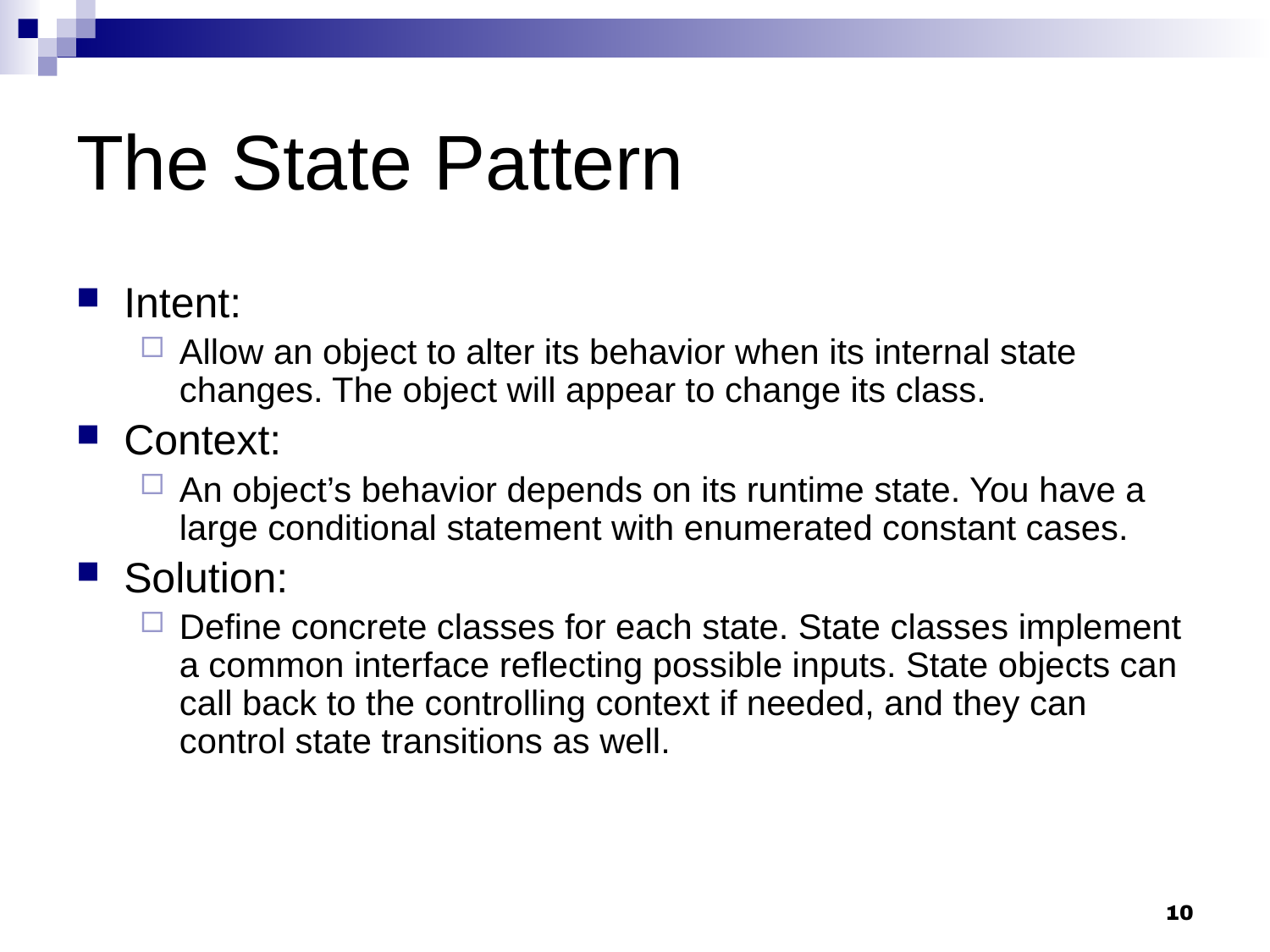

# The State Pattern
Intent:
Allow an object to alter its behavior when its internal state changes. The object will appear to change its class.
Context:
An object’s behavior depends on its runtime state. You have a large conditional statement with enumerated constant cases.
Solution:
Define concrete classes for each state. State classes implement a common interface reflecting possible inputs. State objects can call back to the controlling context if needed, and they can control state transitions as well.
10